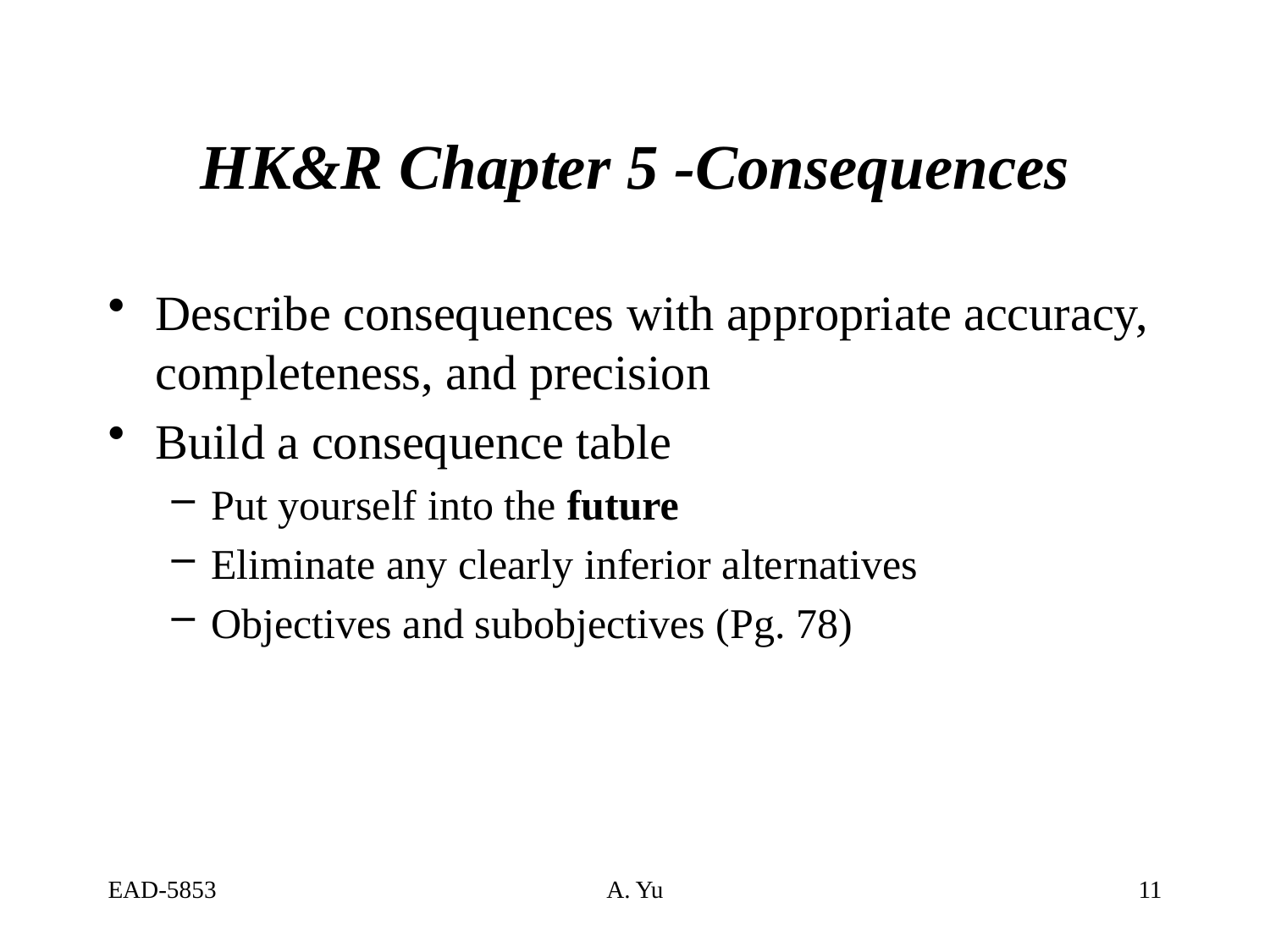

# HK&R Chapter 5 -Consequences
Describe consequences with appropriate accuracy, completeness, and precision
Build a consequence table
Put yourself into the future
Eliminate any clearly inferior alternatives
Objectives and subobjectives (Pg. 78)
EAD-5853
A. Yu
11